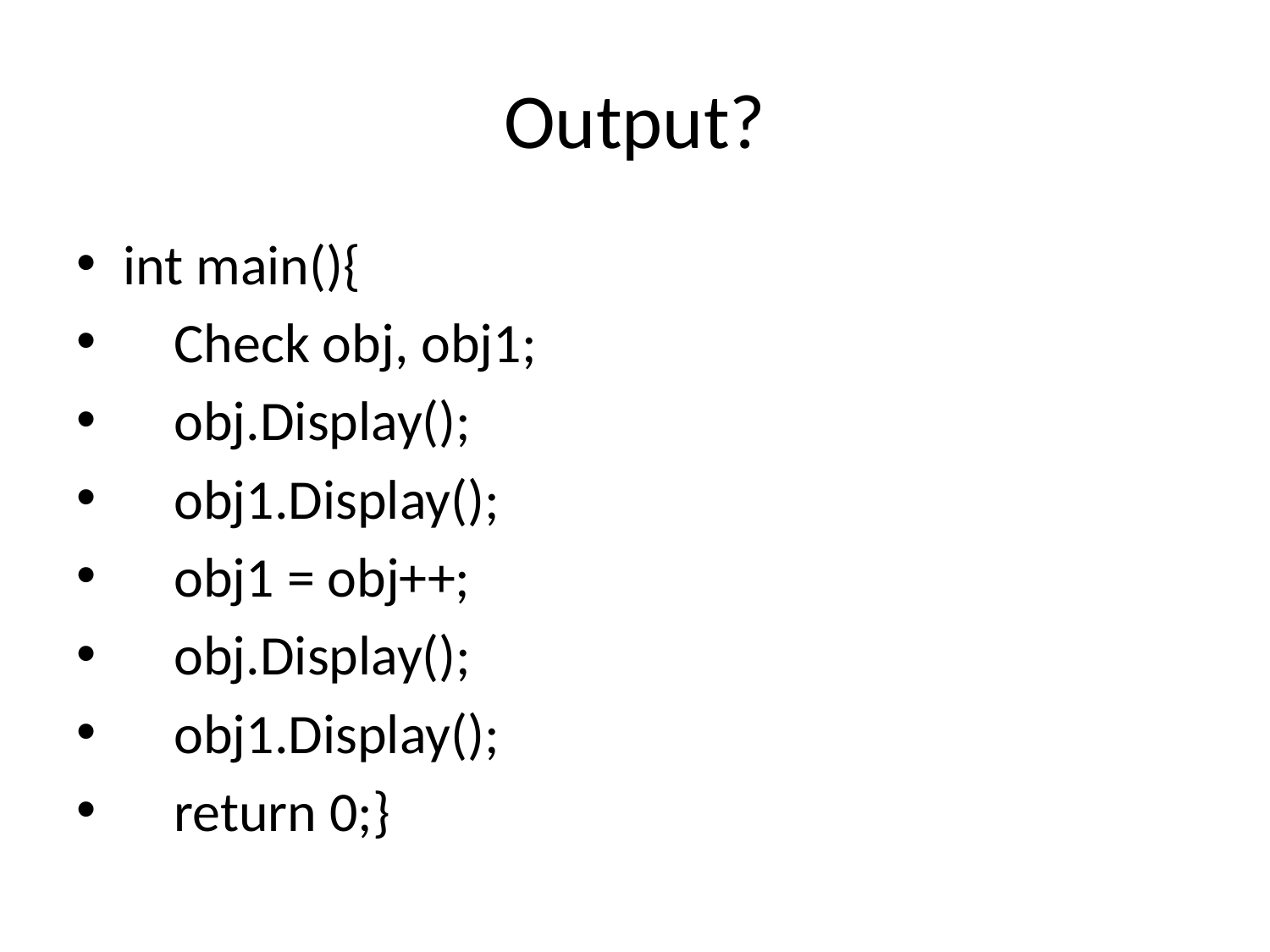

# Output?
int main(){
    Check obj, obj1;
    obj.Display();
    obj1.Display();
    obj1 = obj++;
    obj.Display();
    obj1.Display();
    return 0;}